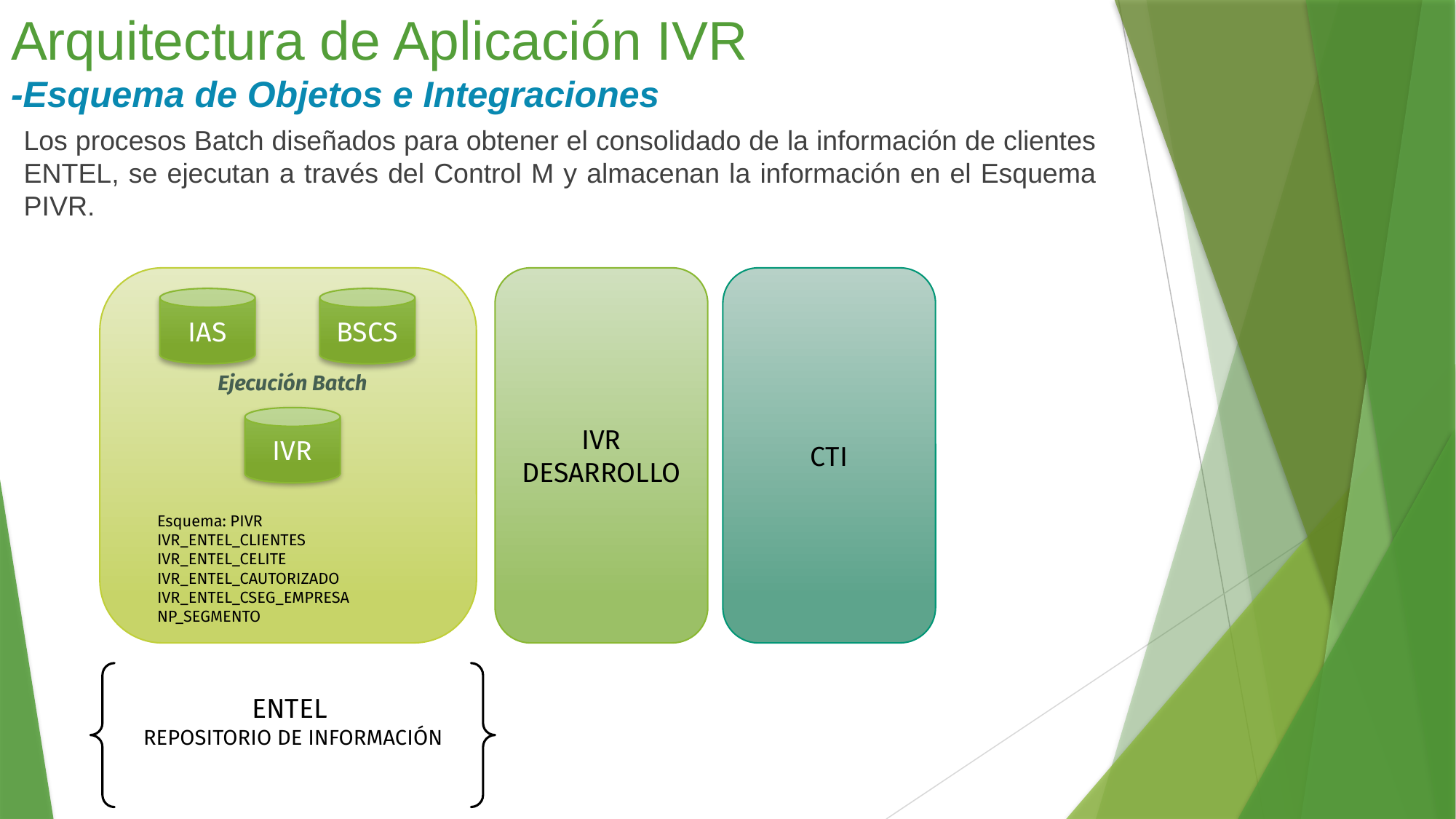

Arquitectura de Aplicación IVR
-Esquema de Objetos e Integraciones
Los procesos Batch diseñados para obtener el consolidado de la información de clientes ENTEL, se ejecutan a través del Control M y almacenan la información en el Esquema PIVR.

IVR DESARROLLO
CTI
IAS
BSCS
Ejecución Batch
IVR
Esquema: PIVR
IVR_ENTEL_CLIENTES
IVR_ENTEL_CELITE
IVR_ENTEL_CAUTORIZADO
IVR_ENTEL_CSEG_EMPRESA
NP_SEGMENTO

ENTEL
REPOSITORIO DE INFORMACIÓN